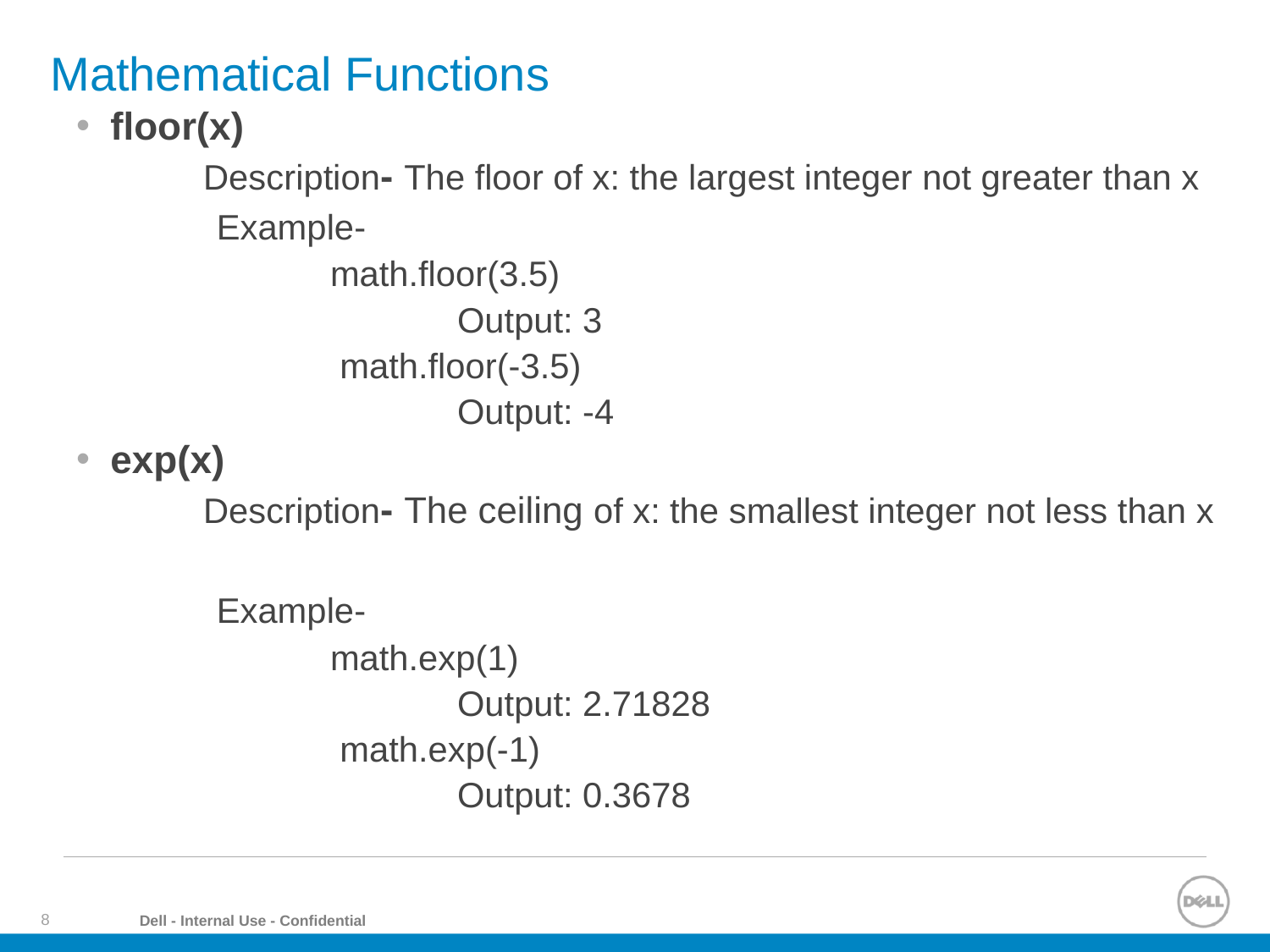

# Mathematical Functions
floor(x)
	Description- The floor of x: the largest integer not greater than x
             Example-
                  	math.floor(3.5)
                      		Output: 3
		 math.floor(-3.5)
			Output: -4
exp(x)
	Description- The ceiling of x: the smallest integer not less than x

             Example-
                  	math.exp(1)
                      		Output: 2.71828
		 math.exp(-1)
			Output: 0.3678